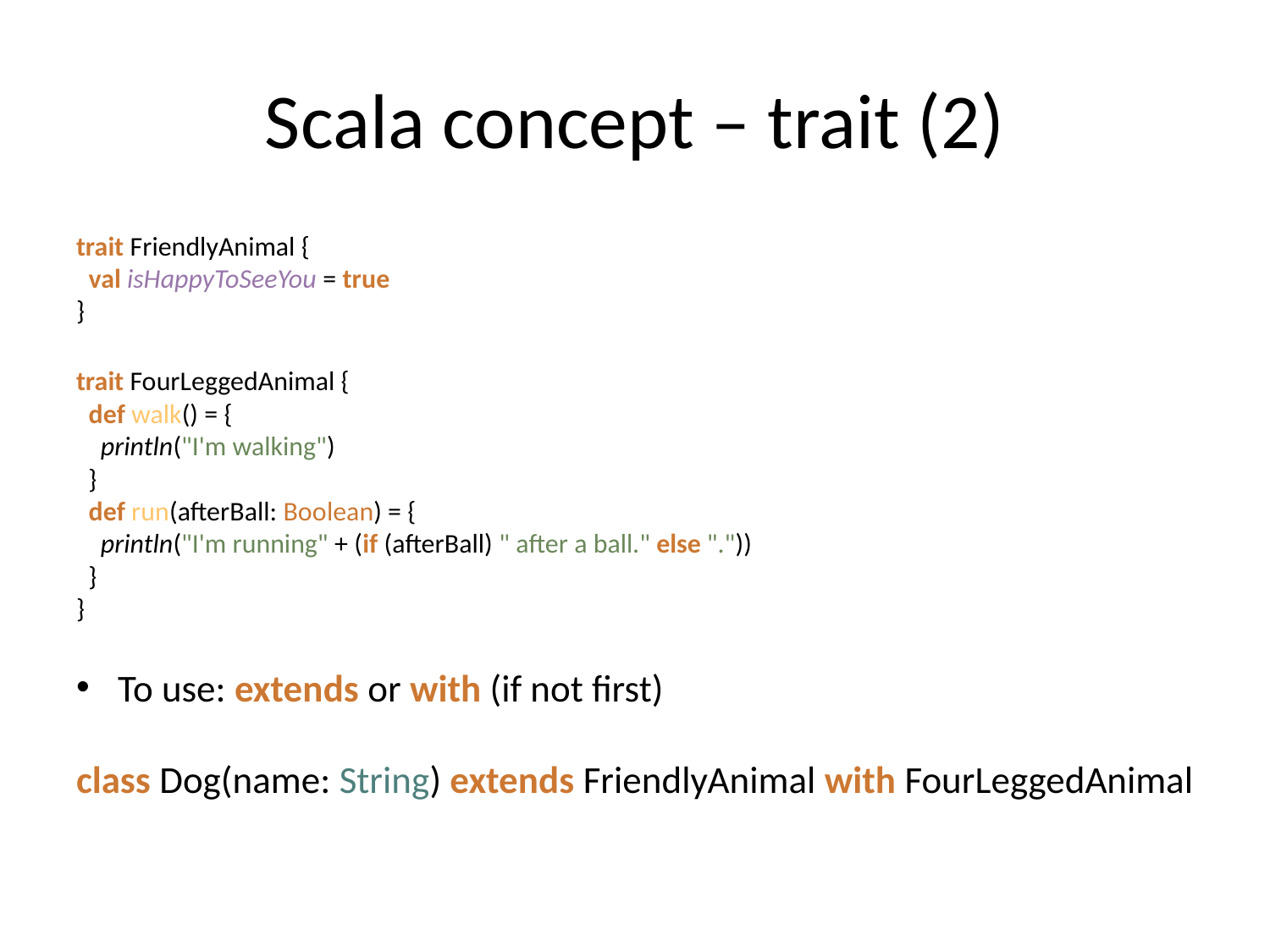

# Scala concept – trait (2)
trait FriendlyAnimal {
  val isHappyToSeeYou = true
}
trait FourLeggedAnimal {
  def walk() = {
    println("I'm walking")
  }
  def run(afterBall: Boolean) = {
    println("I'm running" + (if (afterBall) " after a ball." else "."))
  }
}
To use: extends or with (if not first)

class Dog(name: String) extends FriendlyAnimal with FourLeggedAnimal